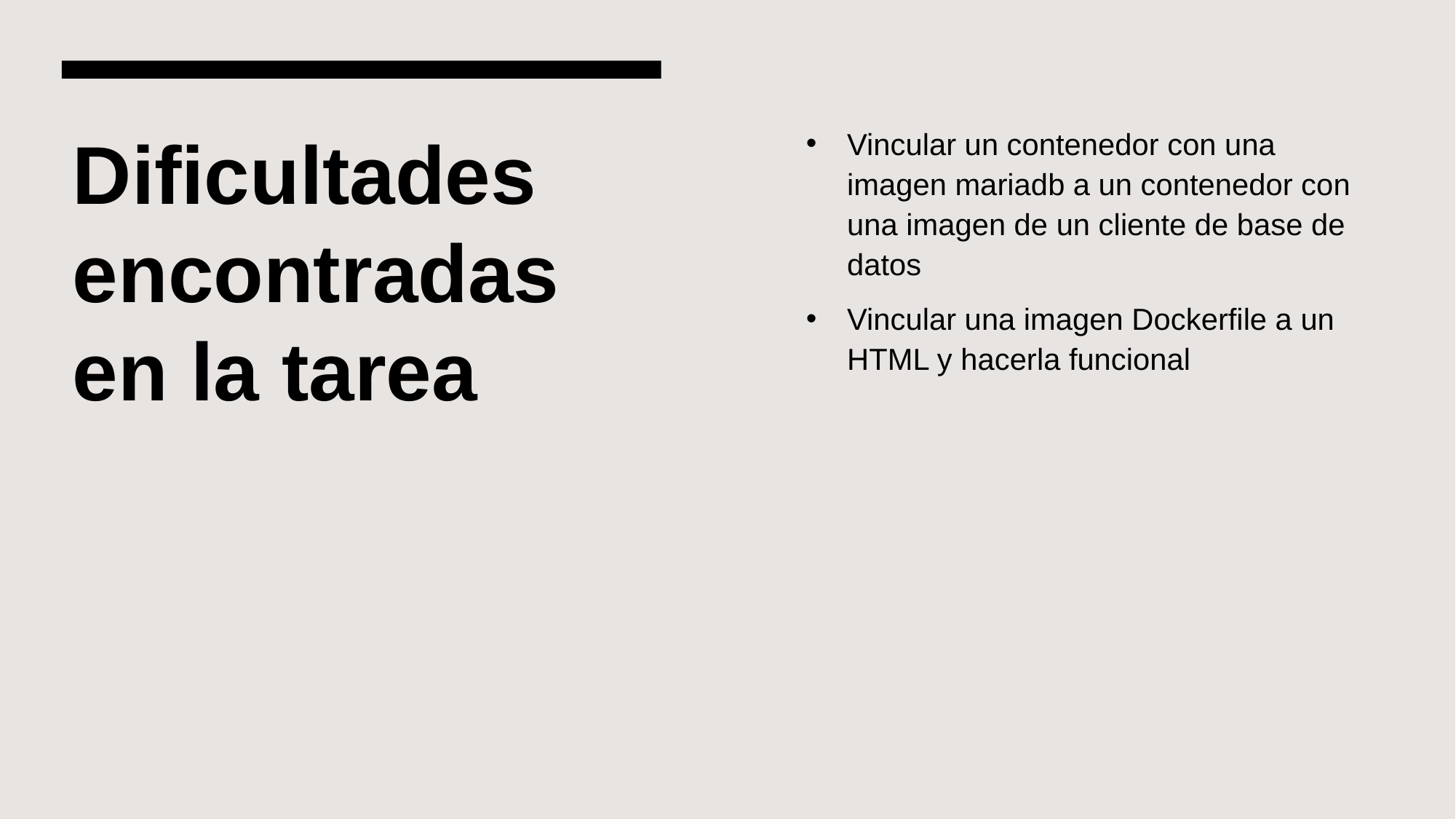

Vincular un contenedor con una imagen mariadb a un contenedor con una imagen de un cliente de base de datos
Vincular una imagen Dockerfile a un HTML y hacerla funcional

# Dificultades encontradas en la tarea